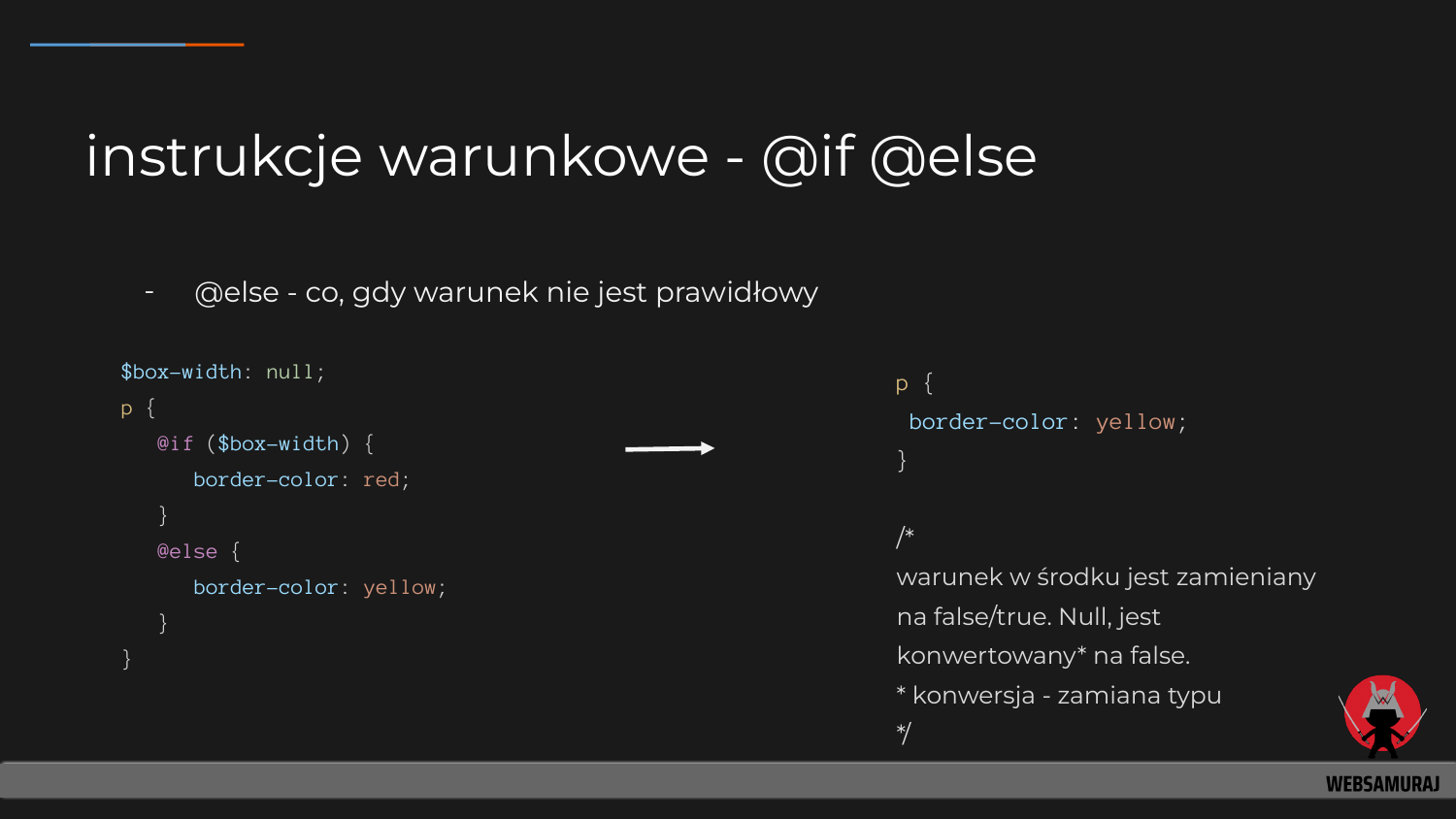

# instrukcje warunkowe - @if @else
@else - co, gdy warunek nie jest prawidłowy

$box-width: null;
p {
   @if ($box-width) {
      border-color: red;
   }
   @else {
      border-color: yellow;
   }
}

p {
 border-color: yellow;
}

/*
warunek w środku jest zamieniany na false/true. Null, jest konwertowany* na false.
* konwersja - zamiana typu
*/